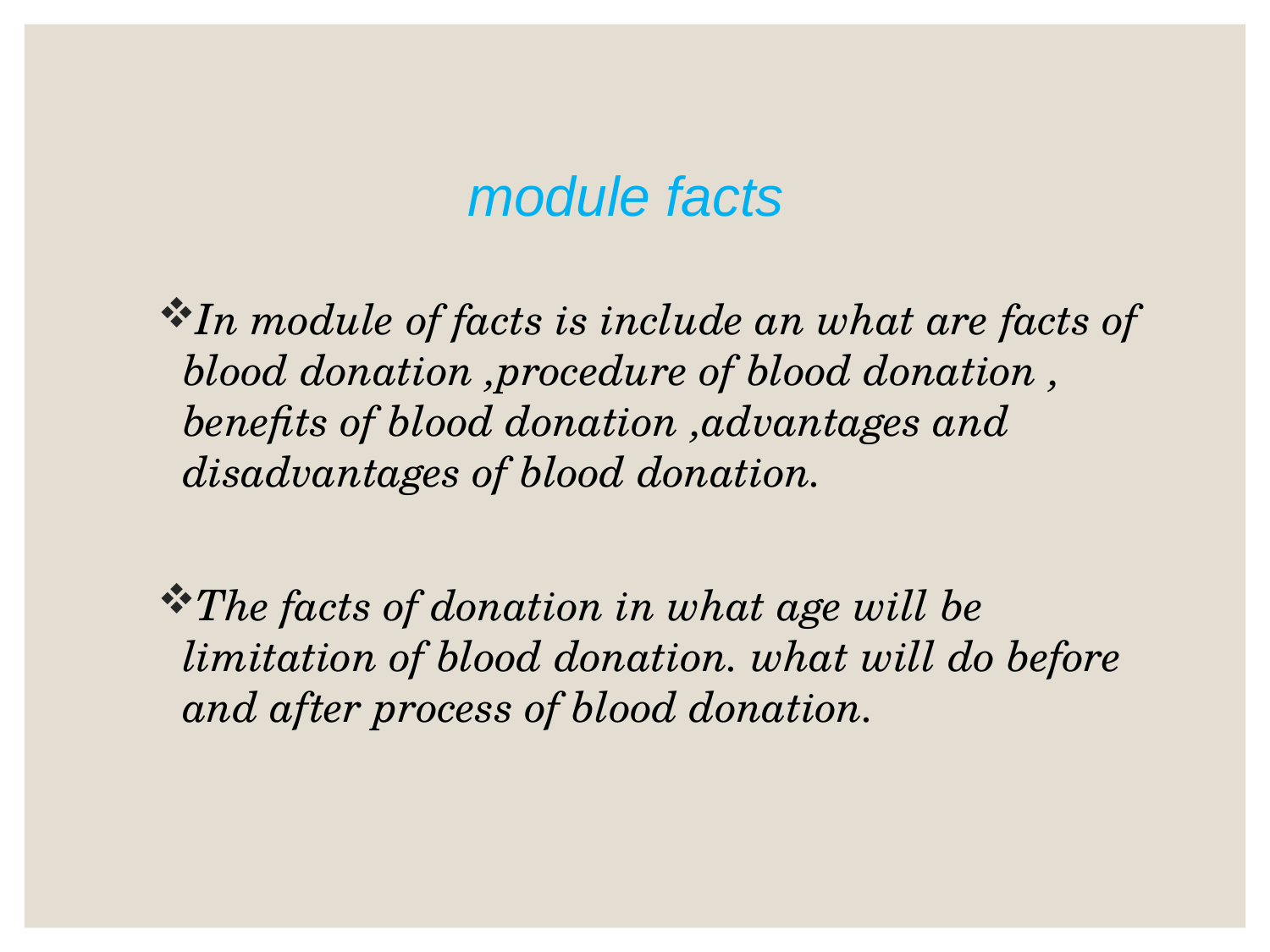

# module facts
In module of facts is include an what are facts of blood donation ,procedure of blood donation , benefits of blood donation ,advantages and disadvantages of blood donation.

The facts of donation in what age will be limitation of blood donation. what will do before and after process of blood donation.